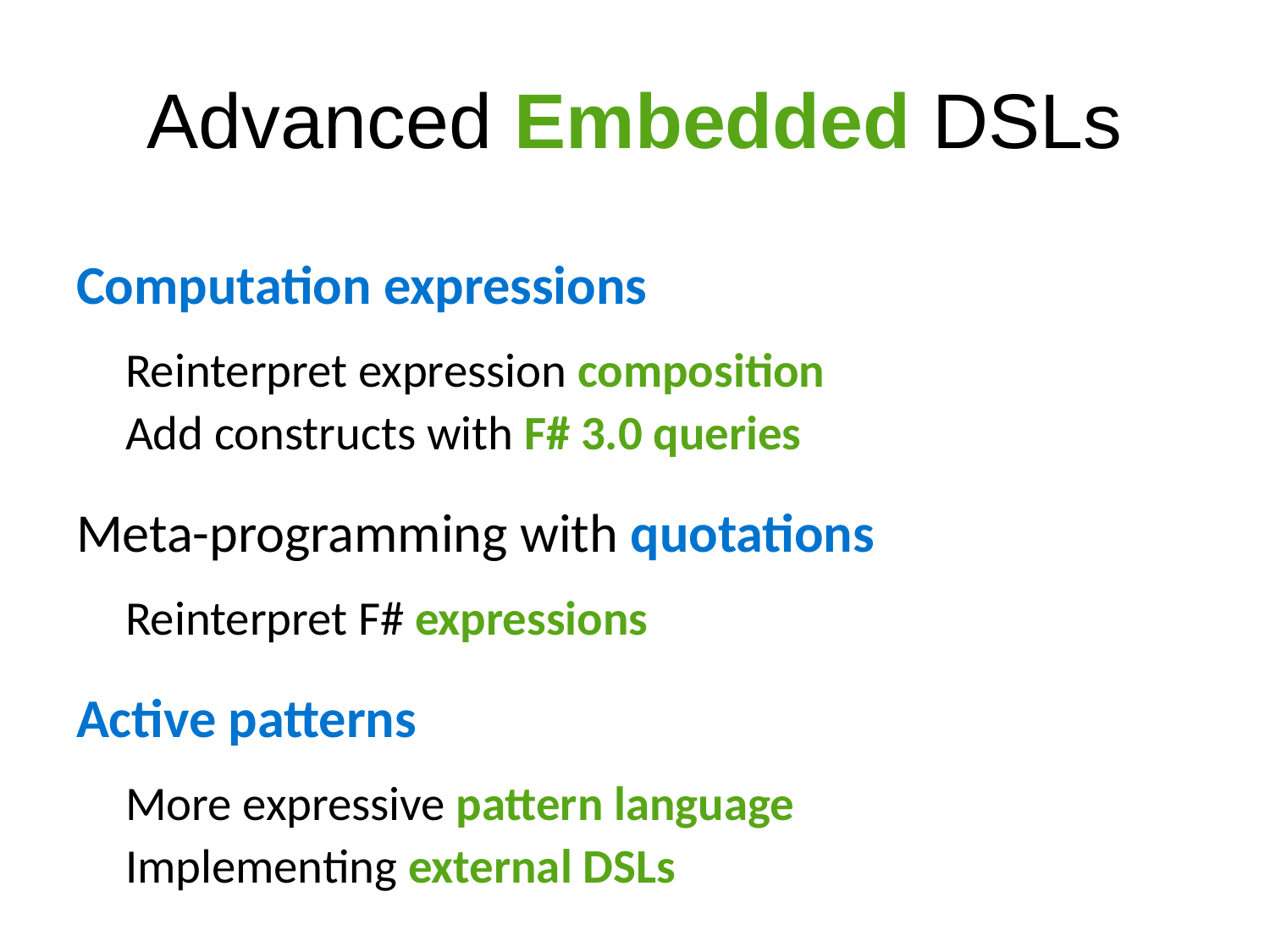

# Advanced Embedded DSLs
Computation expressions
Reinterpret expression composition
Add constructs with F# 3.0 queries
Meta-programming with quotations
Reinterpret F# expressions
Active patterns
More expressive pattern language
Implementing external DSLs